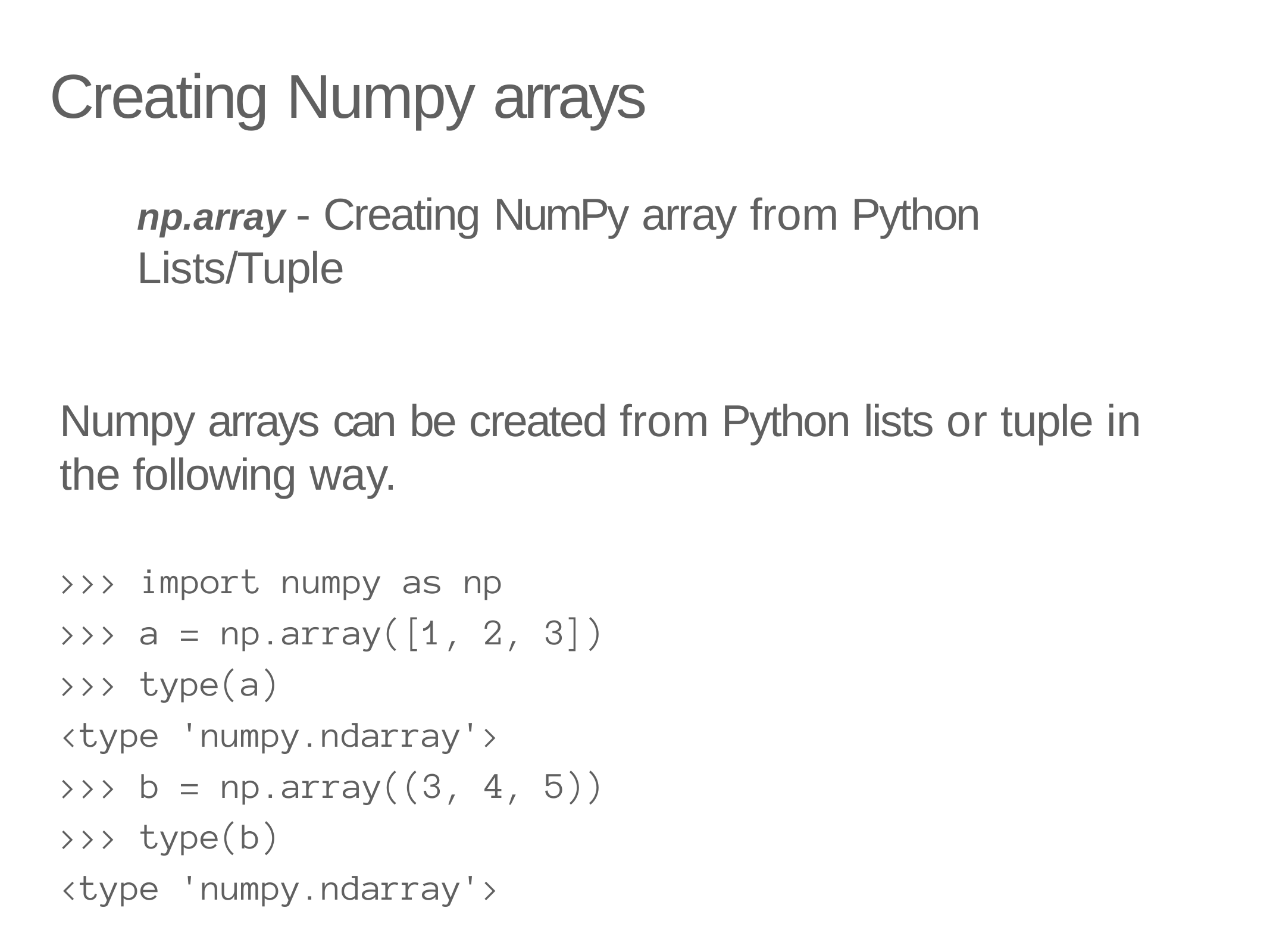

# Creating Numpy arrays
np.array - Creating NumPy array from Python Lists/Tuple

Numpy arrays can be created from Python lists or tuple in the following way.

>>> import numpy as np
>>> a = np.array([1, 2, 3])
>>> type(a)
<type 'numpy.ndarray'>
>>> b = np.array((3, 4, 5))
>>> type(b)
<type 'numpy.ndarray'>